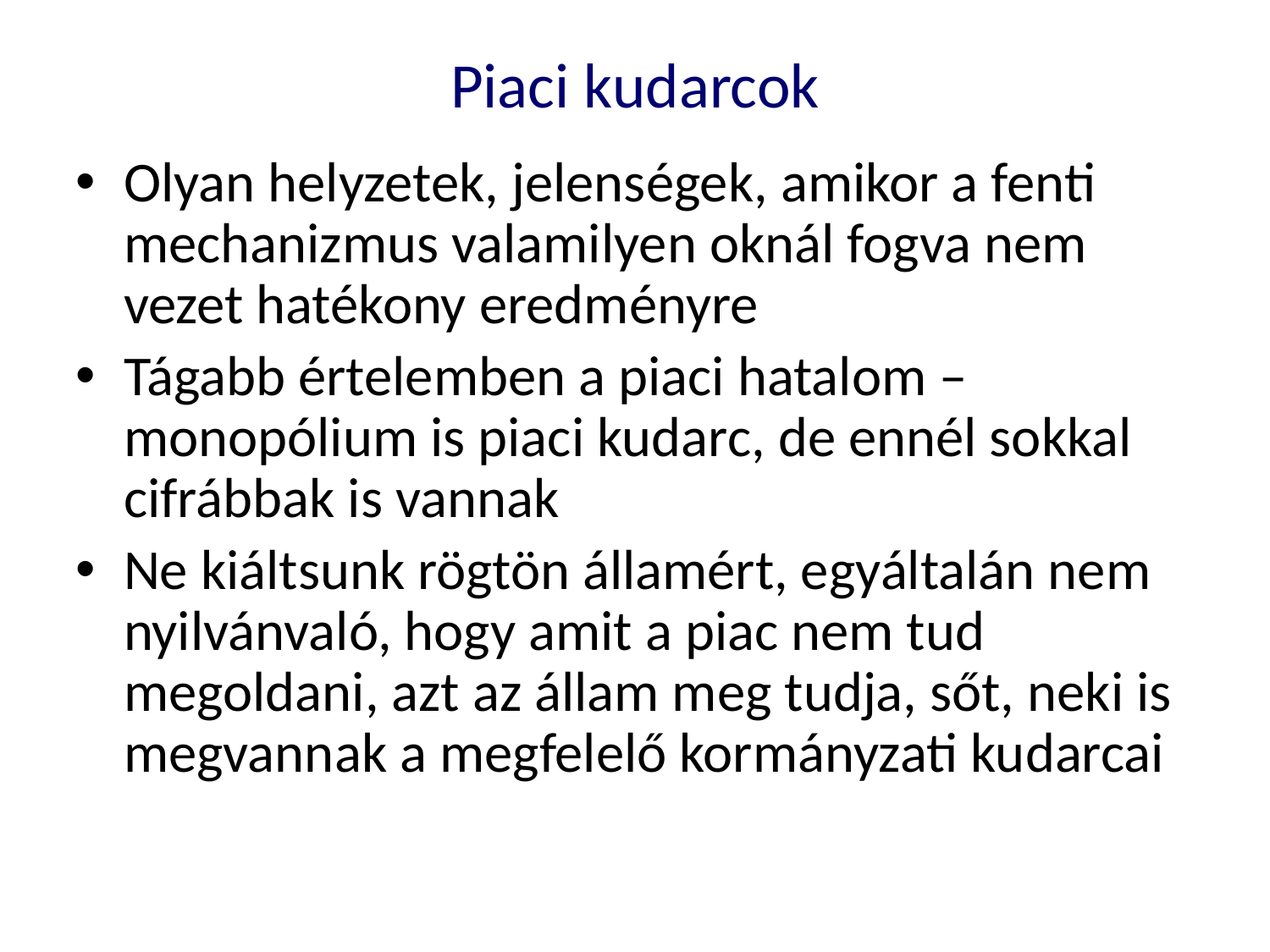

Piaci kudarcok
Olyan helyzetek, jelenségek, amikor a fenti mechanizmus valamilyen oknál fogva nem vezet hatékony eredményre
Tágabb értelemben a piaci hatalom – monopólium is piaci kudarc, de ennél sokkal cifrábbak is vannak
Ne kiáltsunk rögtön államért, egyáltalán nem nyilvánvaló, hogy amit a piac nem tud megoldani, azt az állam meg tudja, sőt, neki is megvannak a megfelelő kormányzati kudarcai